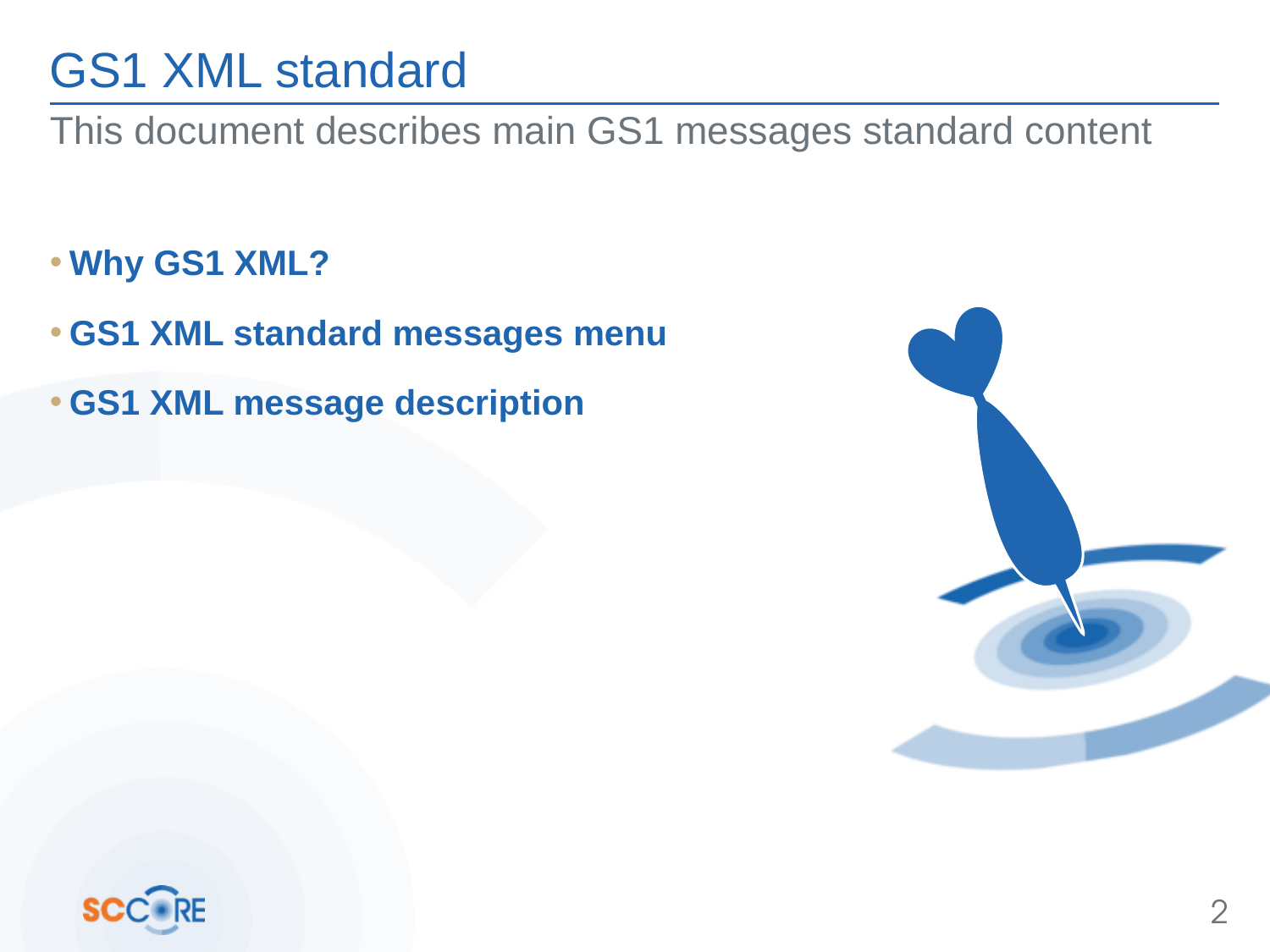

# GS1 XML standard
This document describes main GS1 messages standard content
Why GS1 XML?
GS1 XML standard messages menu
GS1 XML message description